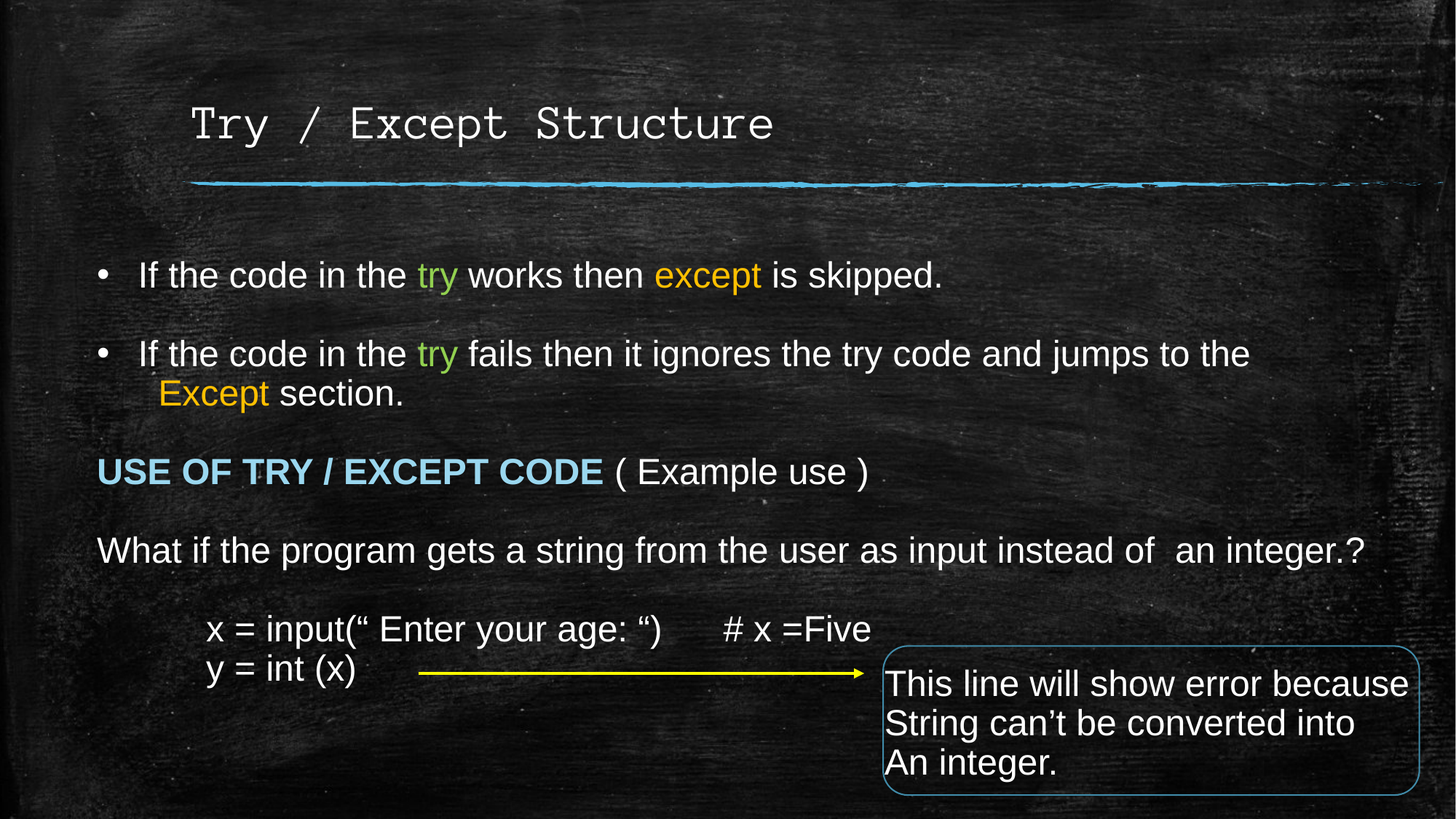

# Try / Except Structure
If the code in the try works then except is skipped.

If the code in the try fails then it ignores the try code and jumps to the
      Except section.

USE OF TRY / EXCEPT CODE ( Example use )

What if the program gets a string from the user as input instead of  an integer.?

	x = input(“ Enter your age: “)      # x =Five
	y = int (x)

This line will show error because
String can’t be converted into
An integer.